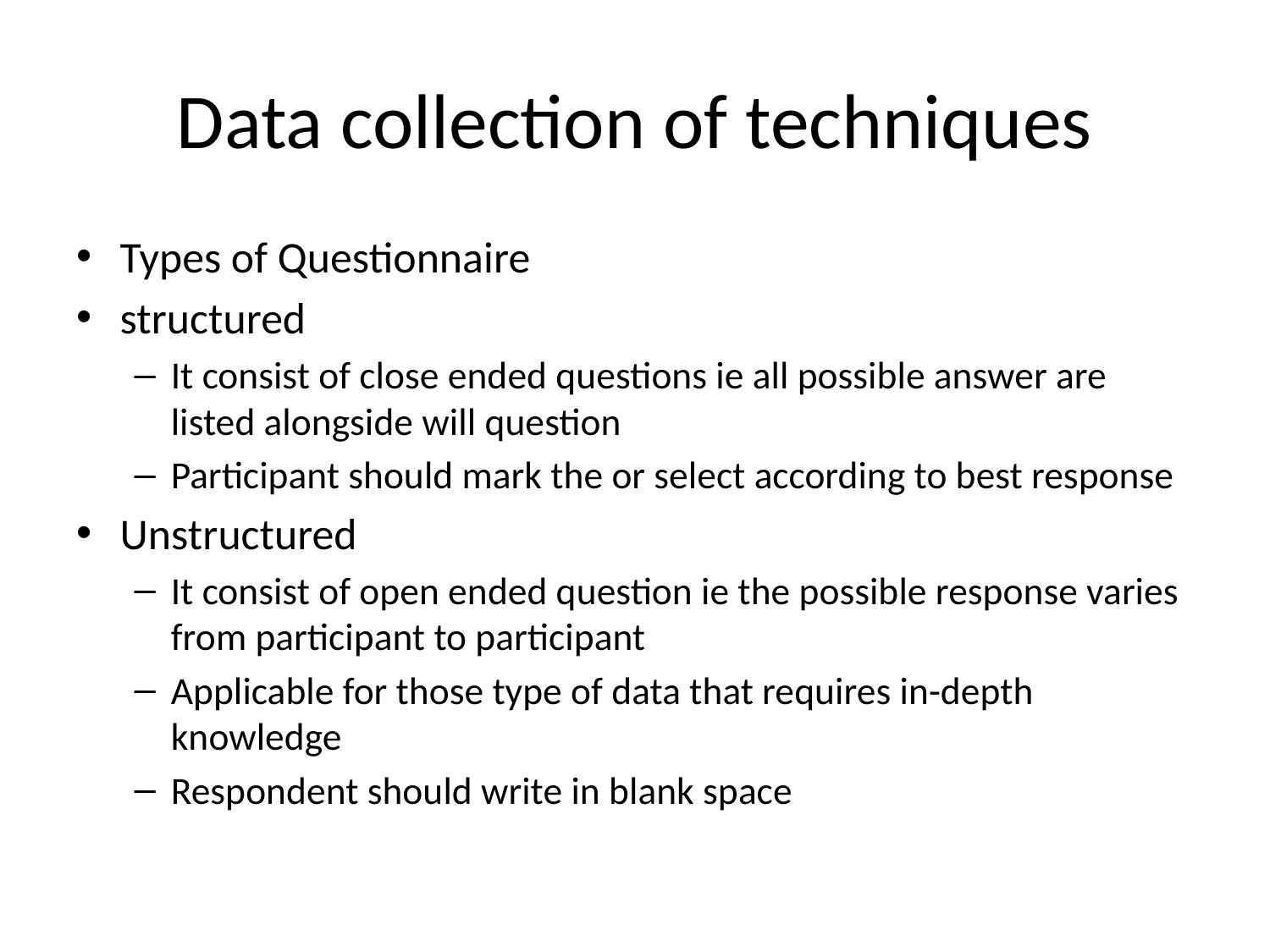

# Data collection of techniques
Types of Questionnaire
structured
It consist of close ended questions ie all possible answer are listed alongside will question
Participant should mark the or select according to best response
Unstructured
It consist of open ended question ie the possible response varies from participant to participant
Applicable for those type of data that requires in-depth knowledge
Respondent should write in blank space